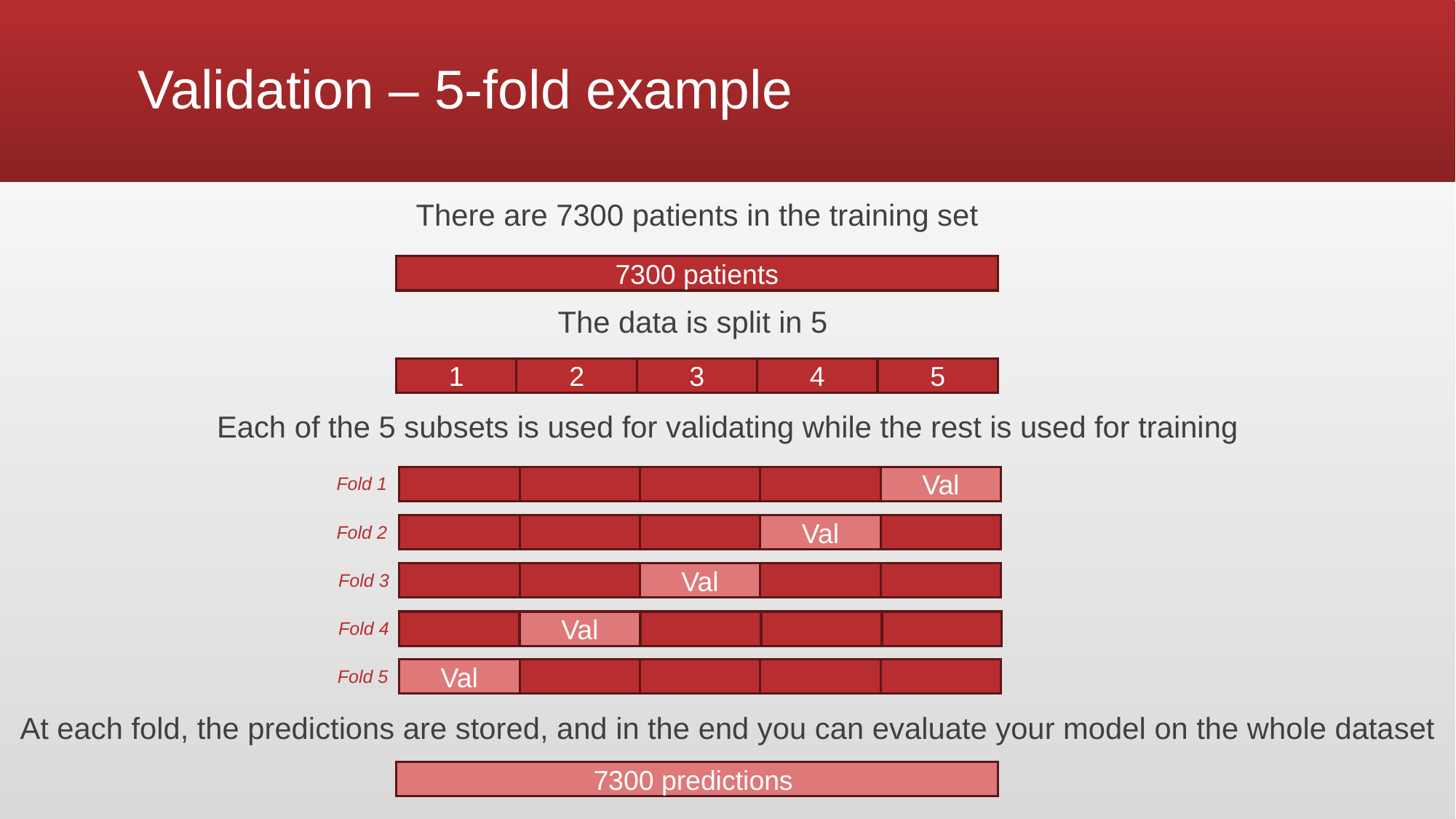

# Validation – 5-fold example
There are 7300 patients in the training set
7300 patients
The data is split in 5
1
2
3
4
5
Each of the 5 subsets is used for validating while the rest is used for training
Fold 1

Val

Val

Val

Val

Val

Fold 2
Fold 3
Fold 4
Fold 5
At each fold, the predictions are stored, and in the end you can evaluate your model on the whole dataset
7300 predictions